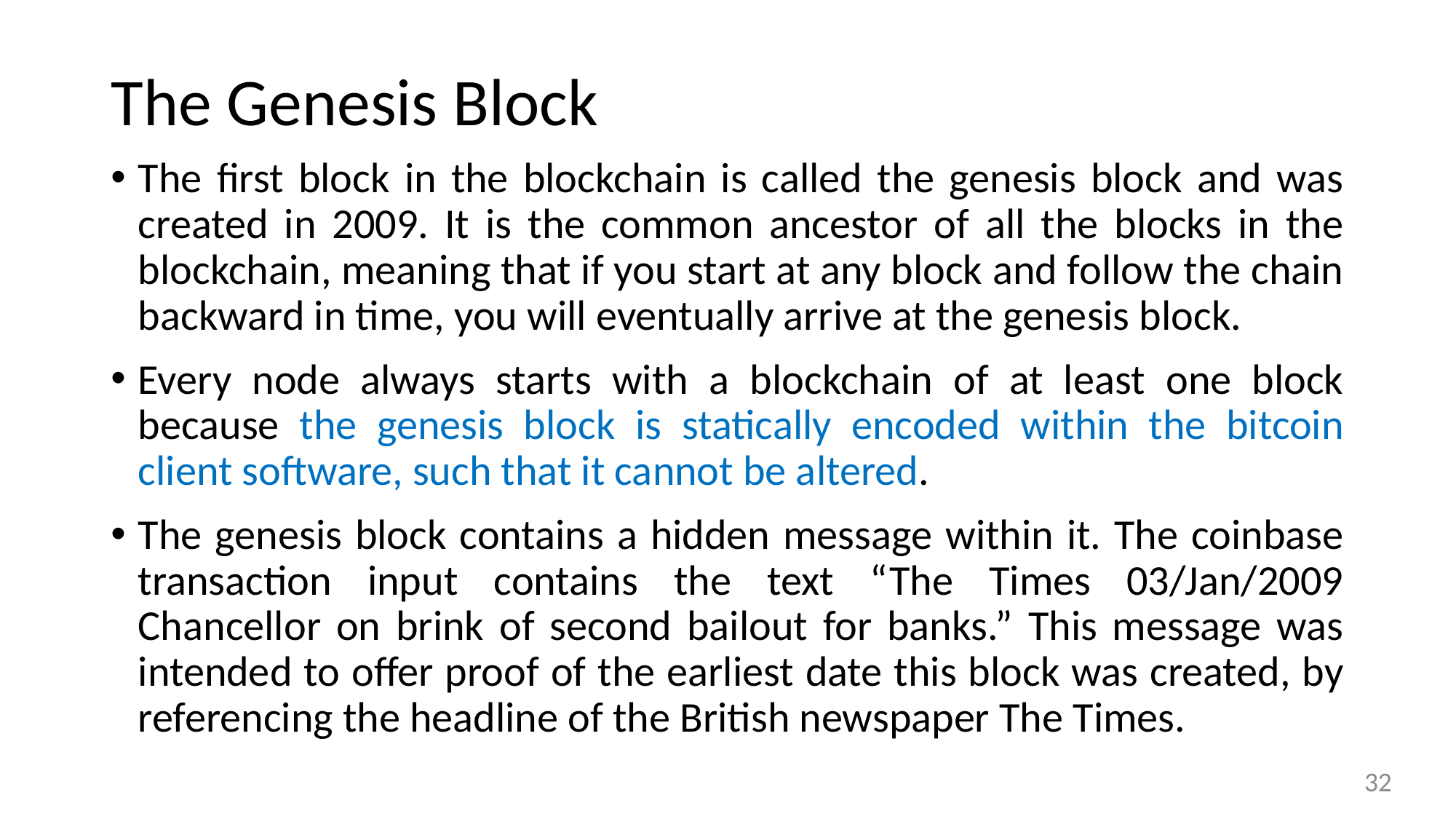

# The Genesis Block
The first block in the blockchain is called the genesis block and was created in 2009. It is the common ancestor of all the blocks in the blockchain, meaning that if you start at any block and follow the chain backward in time, you will eventually arrive at the genesis block.
Every node always starts with a blockchain of at least one block because the genesis block is statically encoded within the bitcoin client software, such that it cannot be altered.
The genesis block contains a hidden message within it. The coinbase transaction input contains the text “The Times 03/Jan/2009 Chancellor on brink of second bailout for banks.” This message was intended to offer proof of the earliest date this block was created, by referencing the headline of the British newspaper The Times.
32